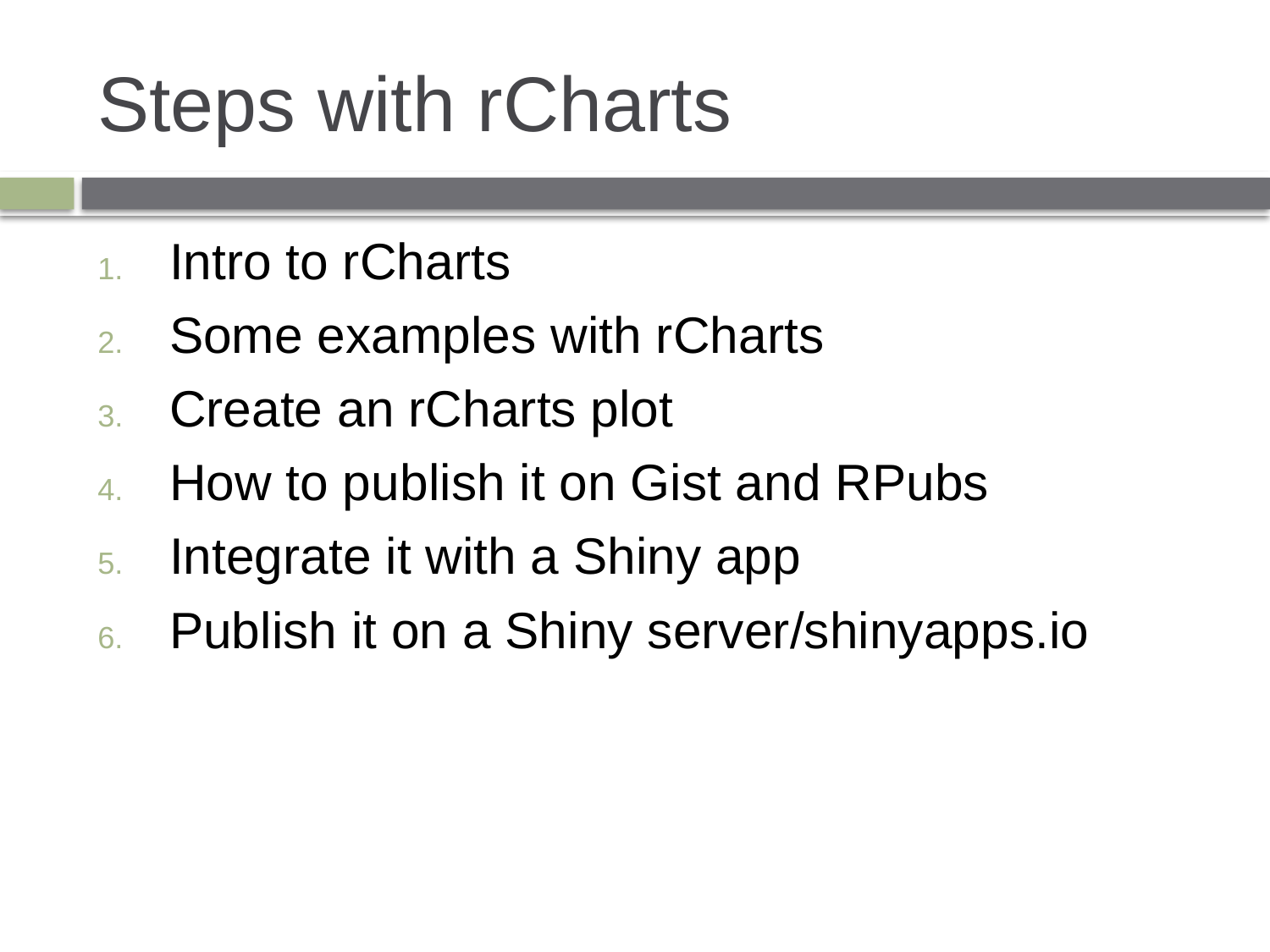

# Steps with rCharts
Intro to rCharts
Some examples with rCharts
Create an rCharts plot
How to publish it on Gist and RPubs
Integrate it with a Shiny app
Publish it on a Shiny server/shinyapps.io